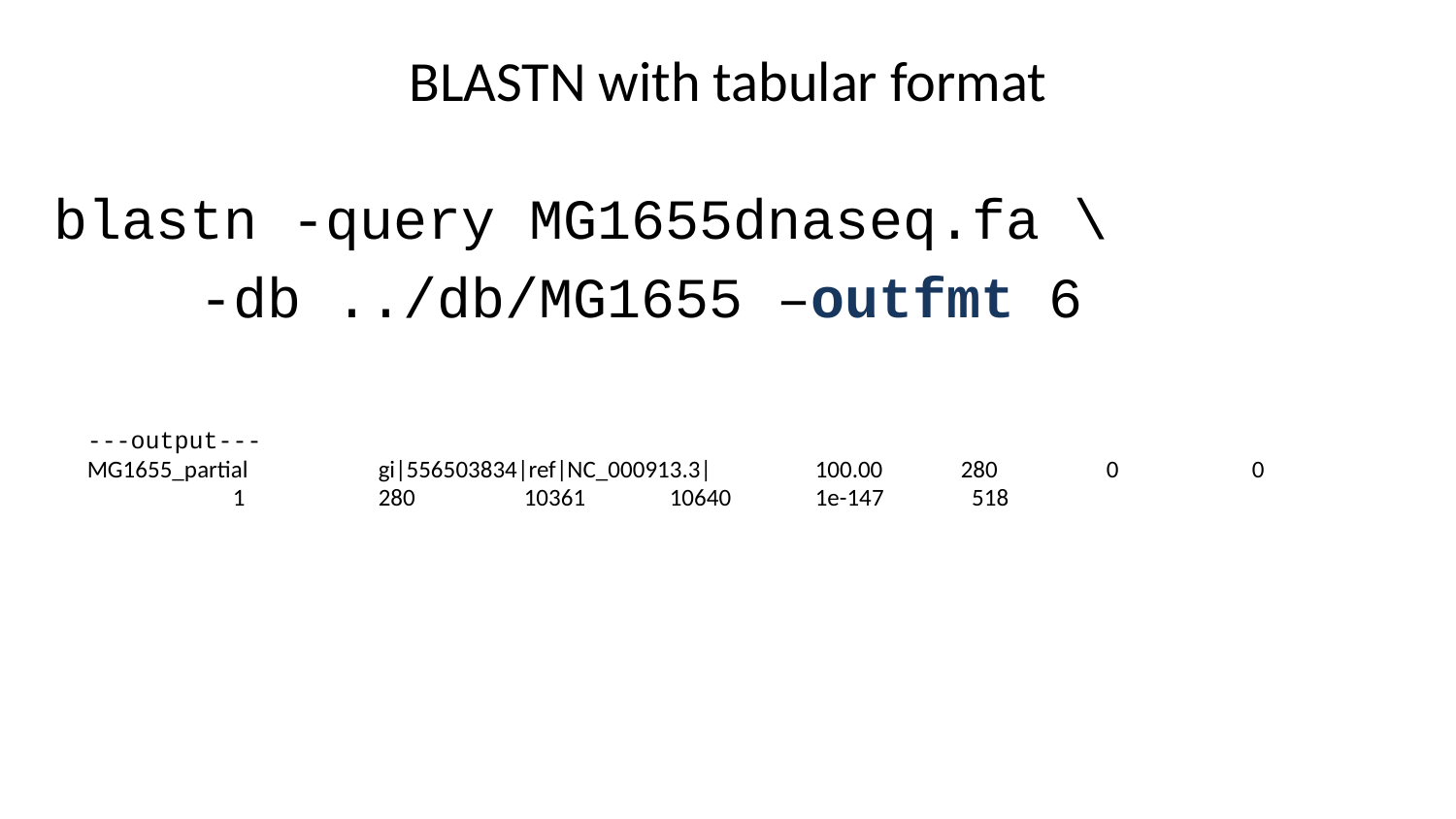

# BLASTN with tabular format
blastn -query MG1655dnaseq.fa \
	-db ../db/MG1655 –outfmt 6
---output---
MG1655_partial	gi|556503834|ref|NC_000913.3|	100.00	280	0	0	1	280	10361	10640	1e-147	  518
6: tabular without comment lines